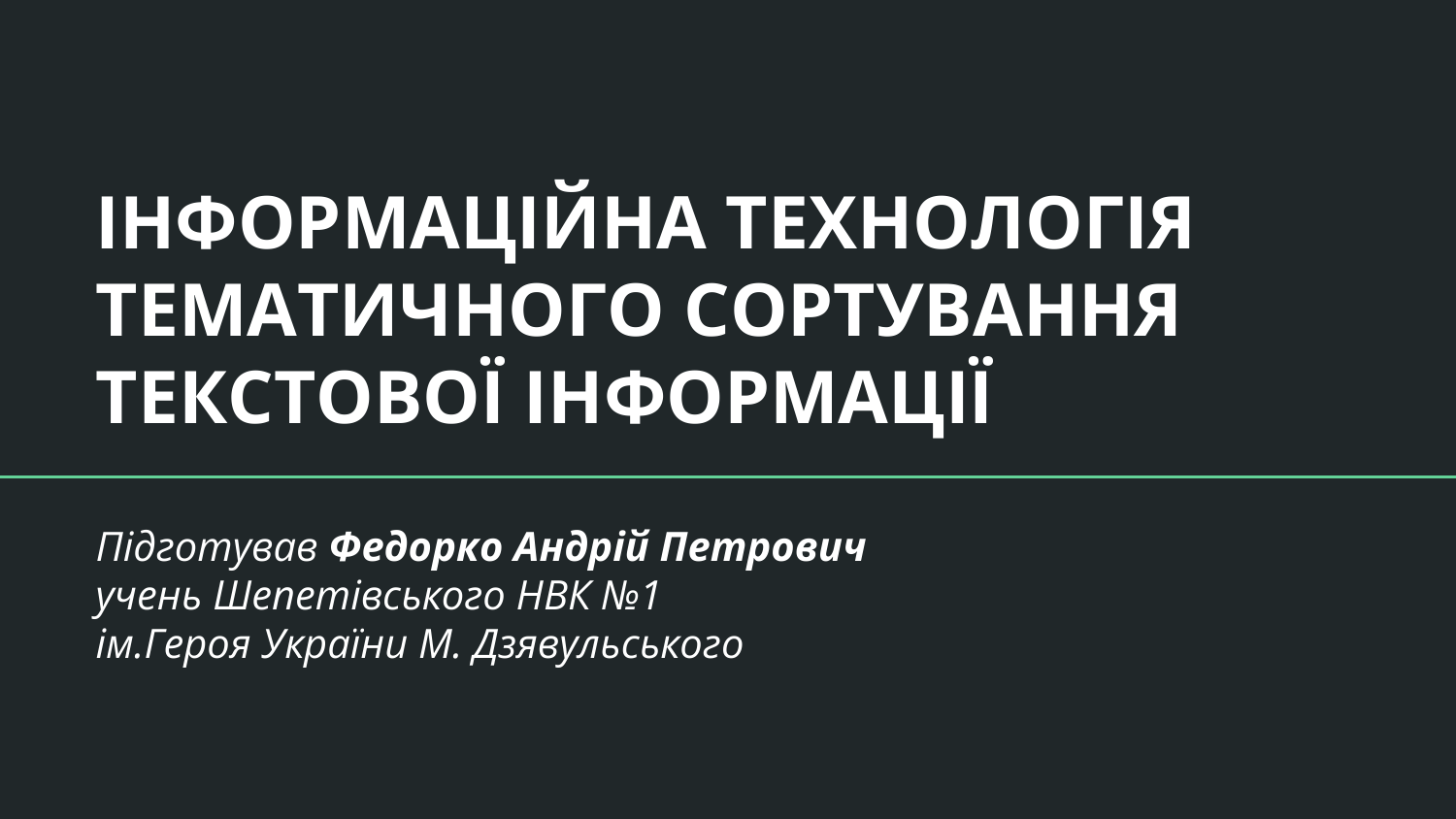

# ІНФОРМАЦІЙНА ТЕХНОЛОГІЯ ТЕМАТИЧНОГО СОРТУВАННЯ ТЕКСТОВОЇ ІНФОРМАЦІЇ
Підготував Федорко Андрій Петрович
учень Шепетівського НВК №1
ім.Героя України М. Дзявульського